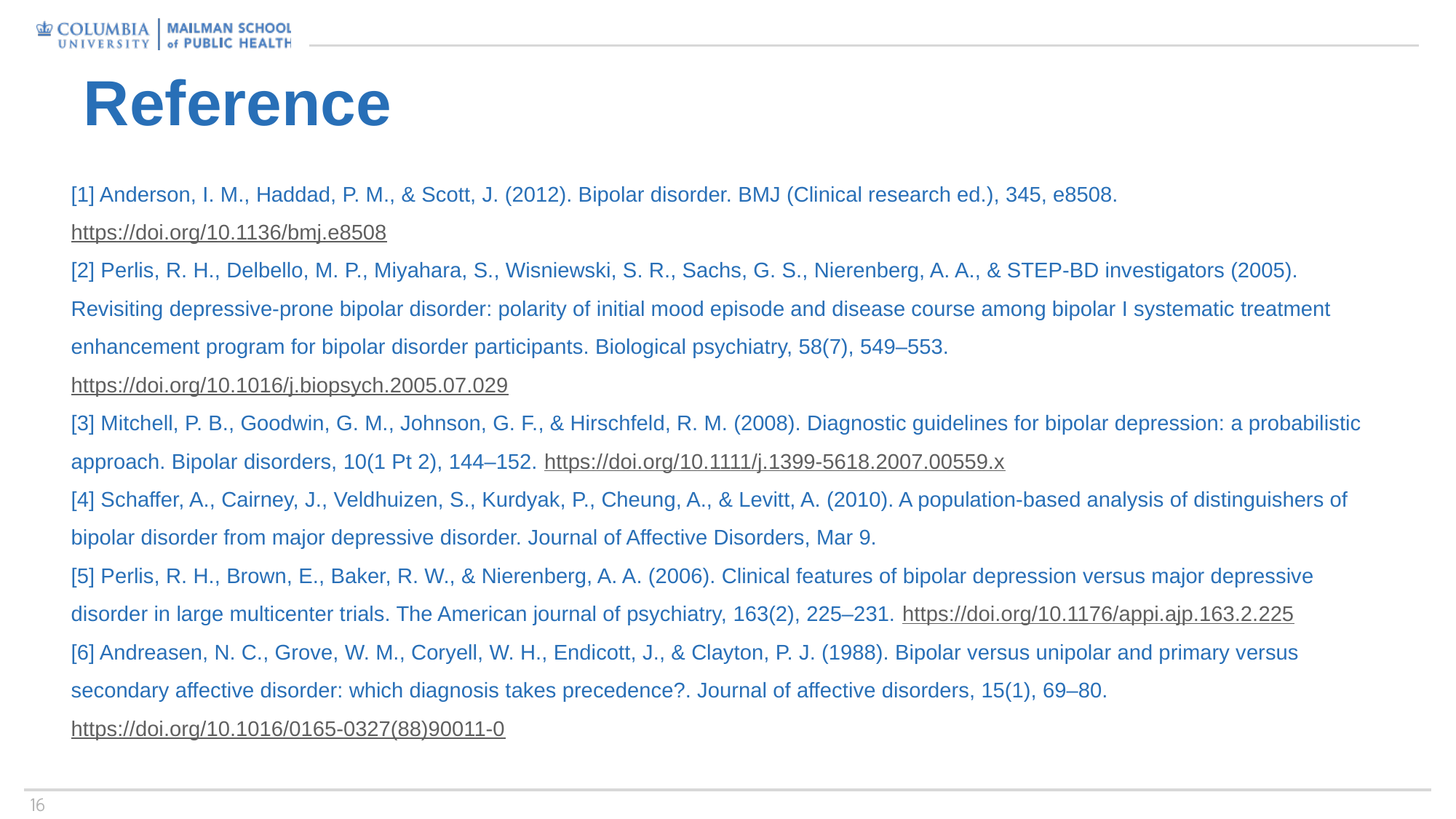

# Reference
[1] Anderson, I. M., Haddad, P. M., & Scott, J. (2012). Bipolar disorder. BMJ (Clinical research ed.), 345, e8508. https://doi.org/10.1136/bmj.e8508
[2] Perlis, R. H., Delbello, M. P., Miyahara, S., Wisniewski, S. R., Sachs, G. S., Nierenberg, A. A., & STEP-BD investigators (2005). Revisiting depressive-prone bipolar disorder: polarity of initial mood episode and disease course among bipolar I systematic treatment enhancement program for bipolar disorder participants. Biological psychiatry, 58(7), 549–553. https://doi.org/10.1016/j.biopsych.2005.07.029
[3] Mitchell, P. B., Goodwin, G. M., Johnson, G. F., & Hirschfeld, R. M. (2008). Diagnostic guidelines for bipolar depression: a probabilistic approach. Bipolar disorders, 10(1 Pt 2), 144–152. https://doi.org/10.1111/j.1399-5618.2007.00559.x
[4] Schaffer, A., Cairney, J., Veldhuizen, S., Kurdyak, P., Cheung, A., & Levitt, A. (2010). A population-based analysis of distinguishers of bipolar disorder from major depressive disorder. Journal of Affective Disorders, Mar 9.
[5] Perlis, R. H., Brown, E., Baker, R. W., & Nierenberg, A. A. (2006). Clinical features of bipolar depression versus major depressive disorder in large multicenter trials. The American journal of psychiatry, 163(2), 225–231. https://doi.org/10.1176/appi.ajp.163.2.225
[6] Andreasen, N. C., Grove, W. M., Coryell, W. H., Endicott, J., & Clayton, P. J. (1988). Bipolar versus unipolar and primary versus secondary affective disorder: which diagnosis takes precedence?. Journal of affective disorders, 15(1), 69–80. https://doi.org/10.1016/0165-0327(88)90011-0